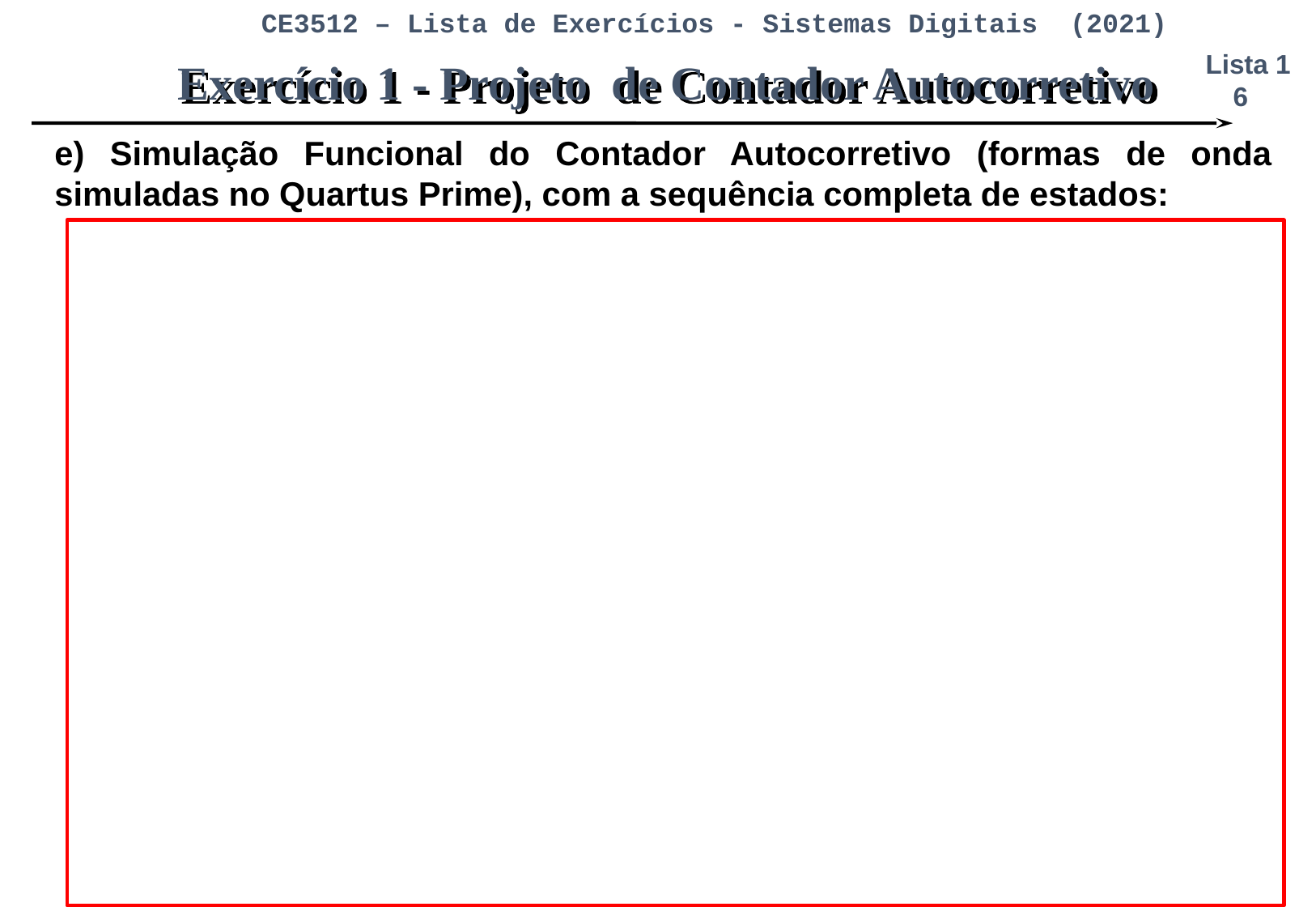

Exercício 1 - Projeto  de Contador Autocorretivo
e) Simulação Funcional do Contador Autocorretivo (formas de onda simuladas no Quartus Prime), com a sequência completa de estados: